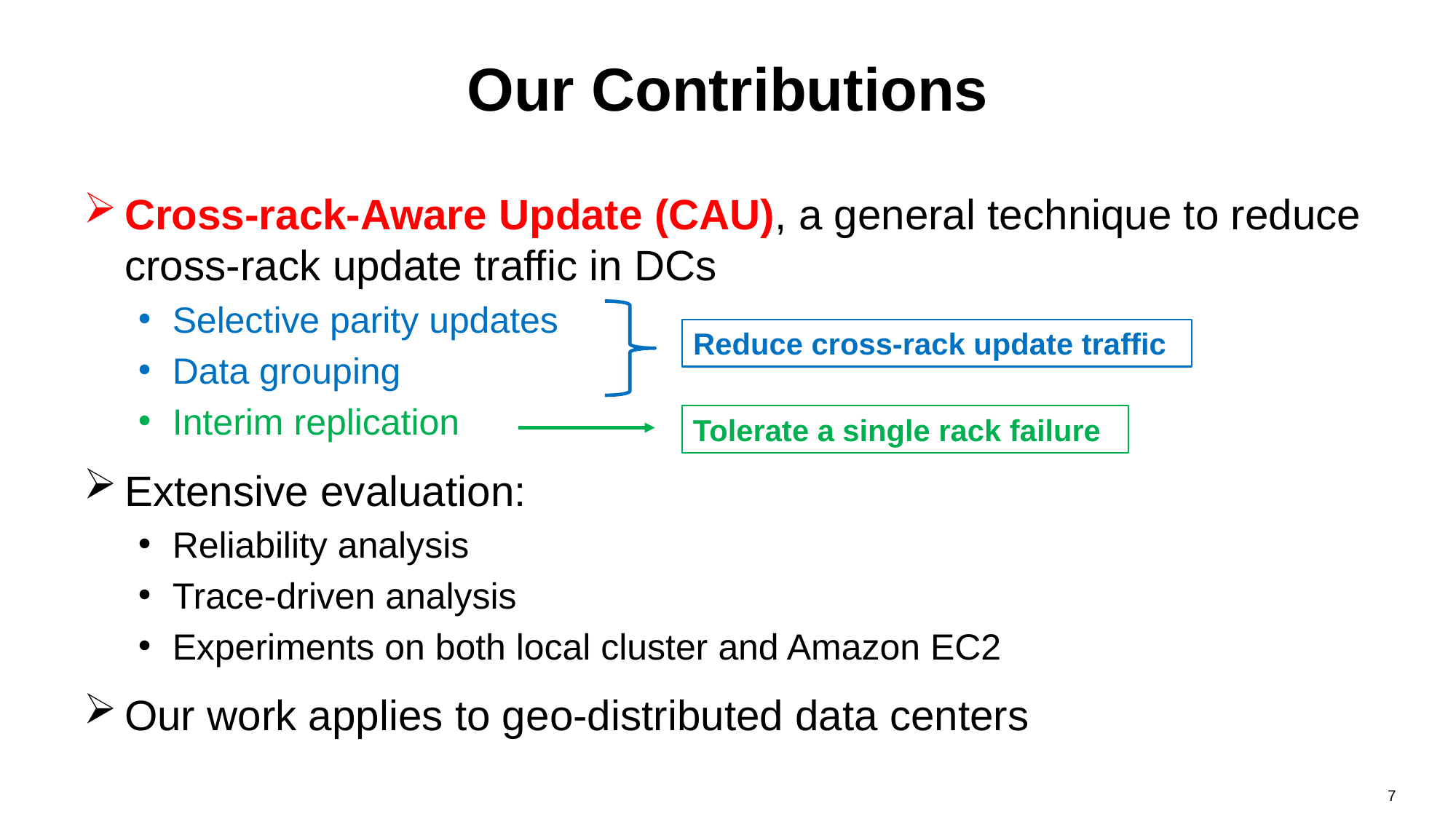

# Our Contributions
Cross-rack-Aware Update (CAU), a general technique to reduce cross-rack update traffic in DCs
Selective parity updates
Data grouping
Interim replication
Extensive evaluation:
Reliability analysis
Trace-driven analysis
Experiments on both local cluster and Amazon EC2
Our work applies to geo-distributed data centers

Reduce cross-rack update traffic
Tolerate a single rack failure
7